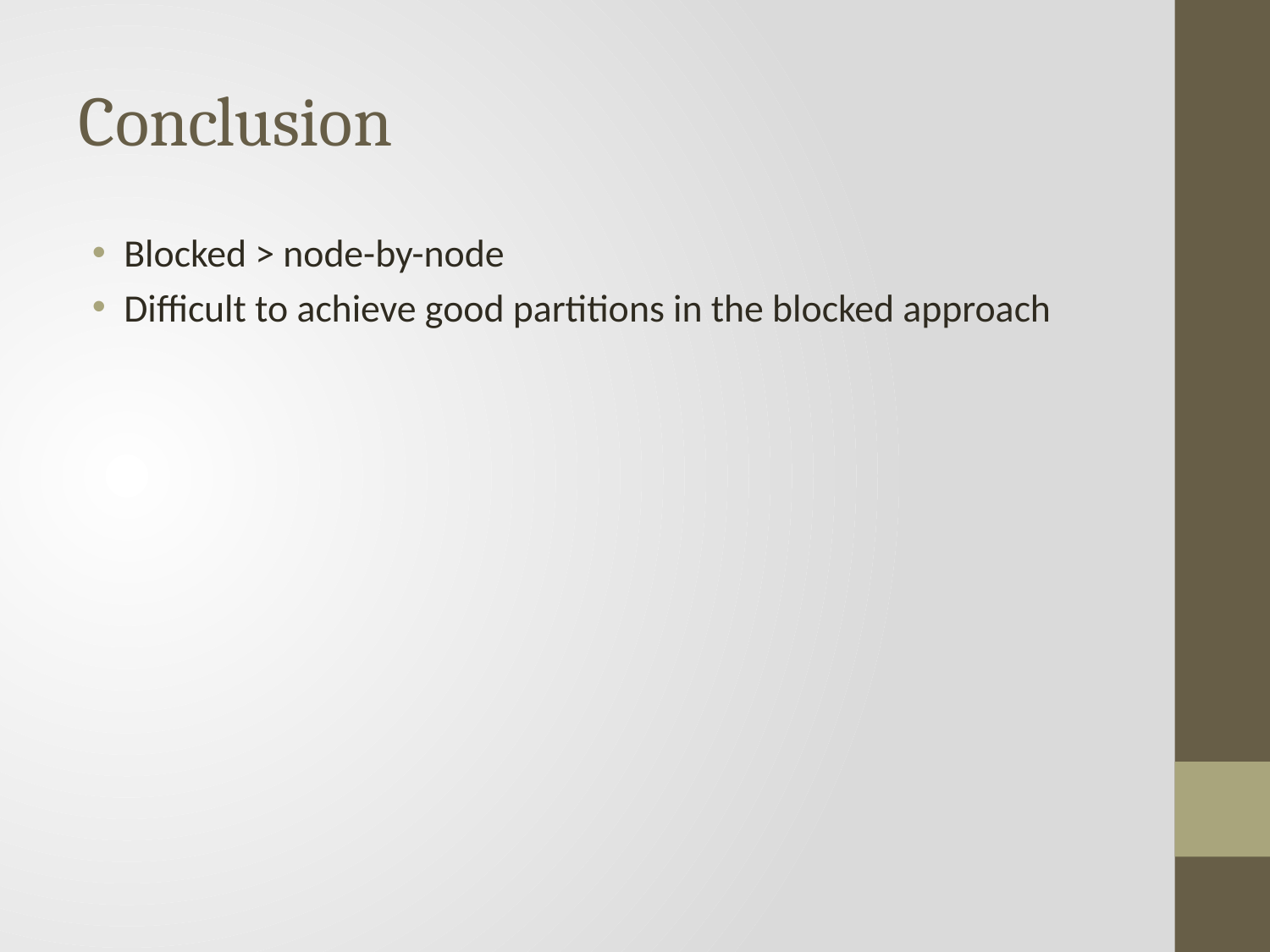

# Conclusion
Blocked > node-by-node
Difficult to achieve good partitions in the blocked approach